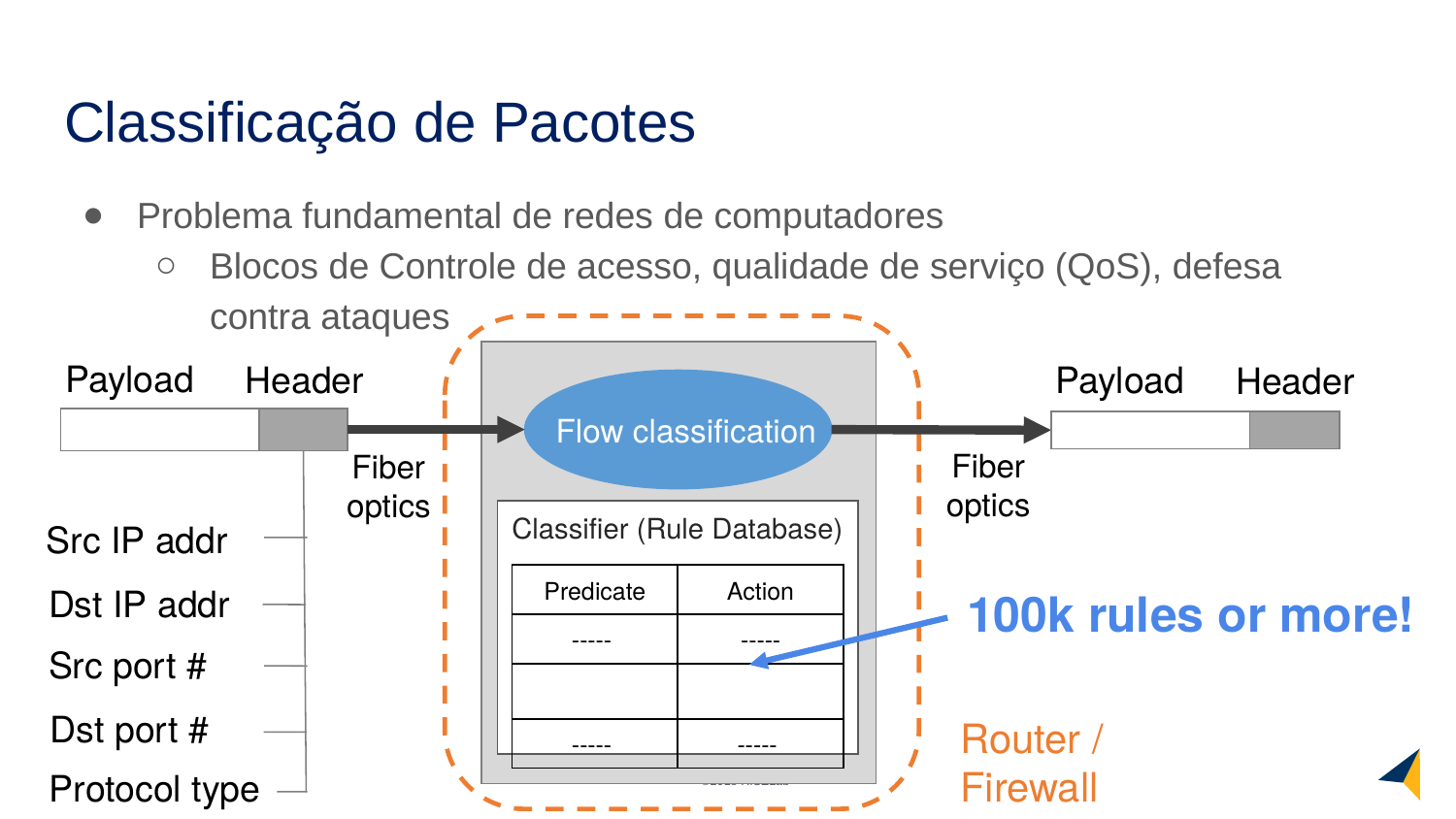

# Classificação de Pacotes

Problema fundamental de redes de computadores
Blocos de Controle de acesso, qualidade de serviço (QoS), defesa contra ataques

Payload
Header

Fiber
optics
Payload
Header

Fiber
optics

Flow classification
Src IP addr
Dst IP addr
Src port #
Dst port #
Protocol type

Classifier (Rule Database)
| Predicate | Action |
| --- | --- |
| ----- | ----- |
|  |  |
| ----- | ----- |
100k rules or more!
Router /
Firewall